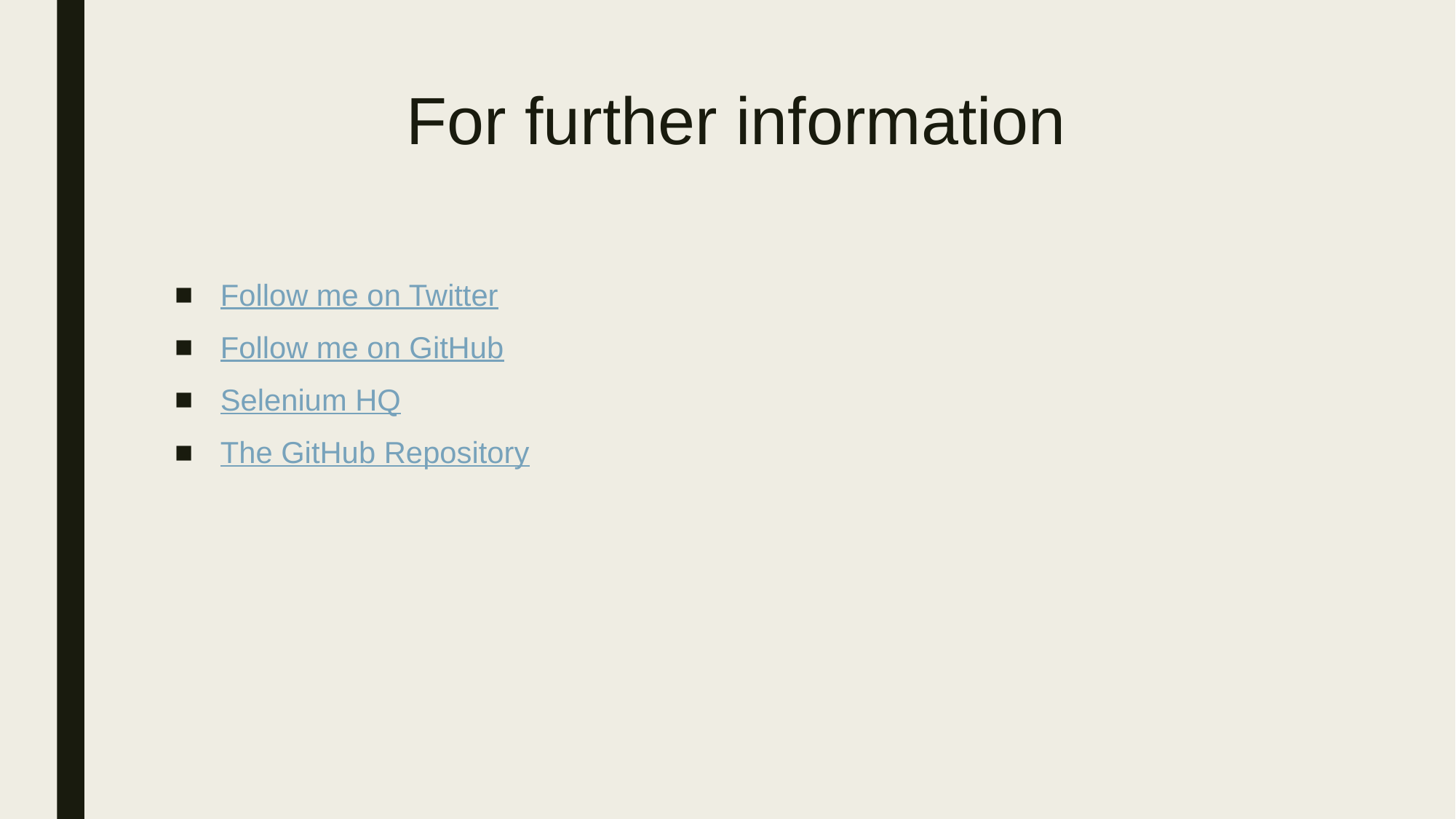

# For further information
Follow me on Twitter
Follow me on GitHub
Selenium HQ
The GitHub Repository